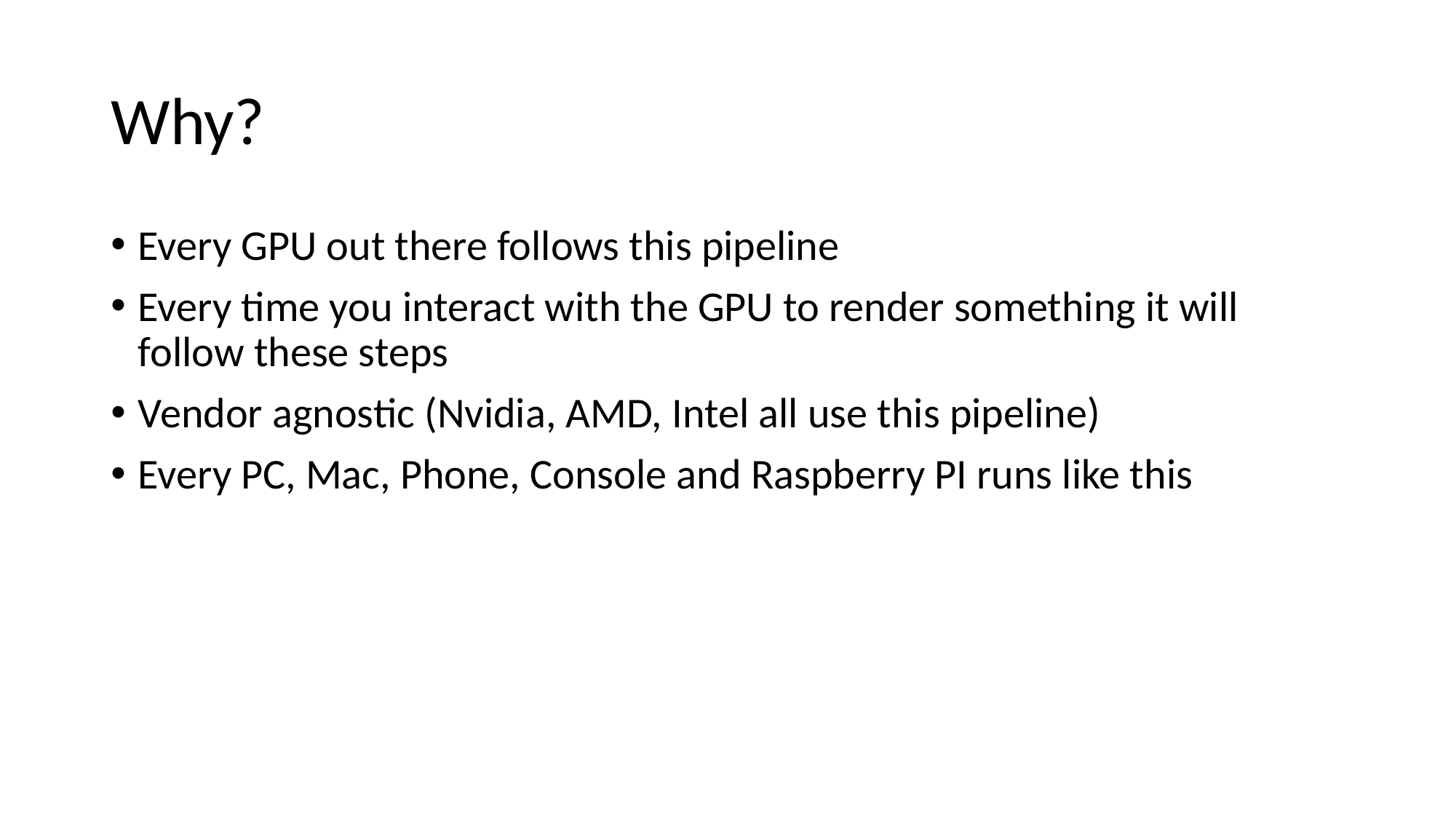

# Why?
Every GPU out there follows this pipeline
Every time you interact with the GPU to render something it will follow these steps
Vendor agnostic (Nvidia, AMD, Intel all use this pipeline)
Every PC, Mac, Phone, Console and Raspberry PI runs like this